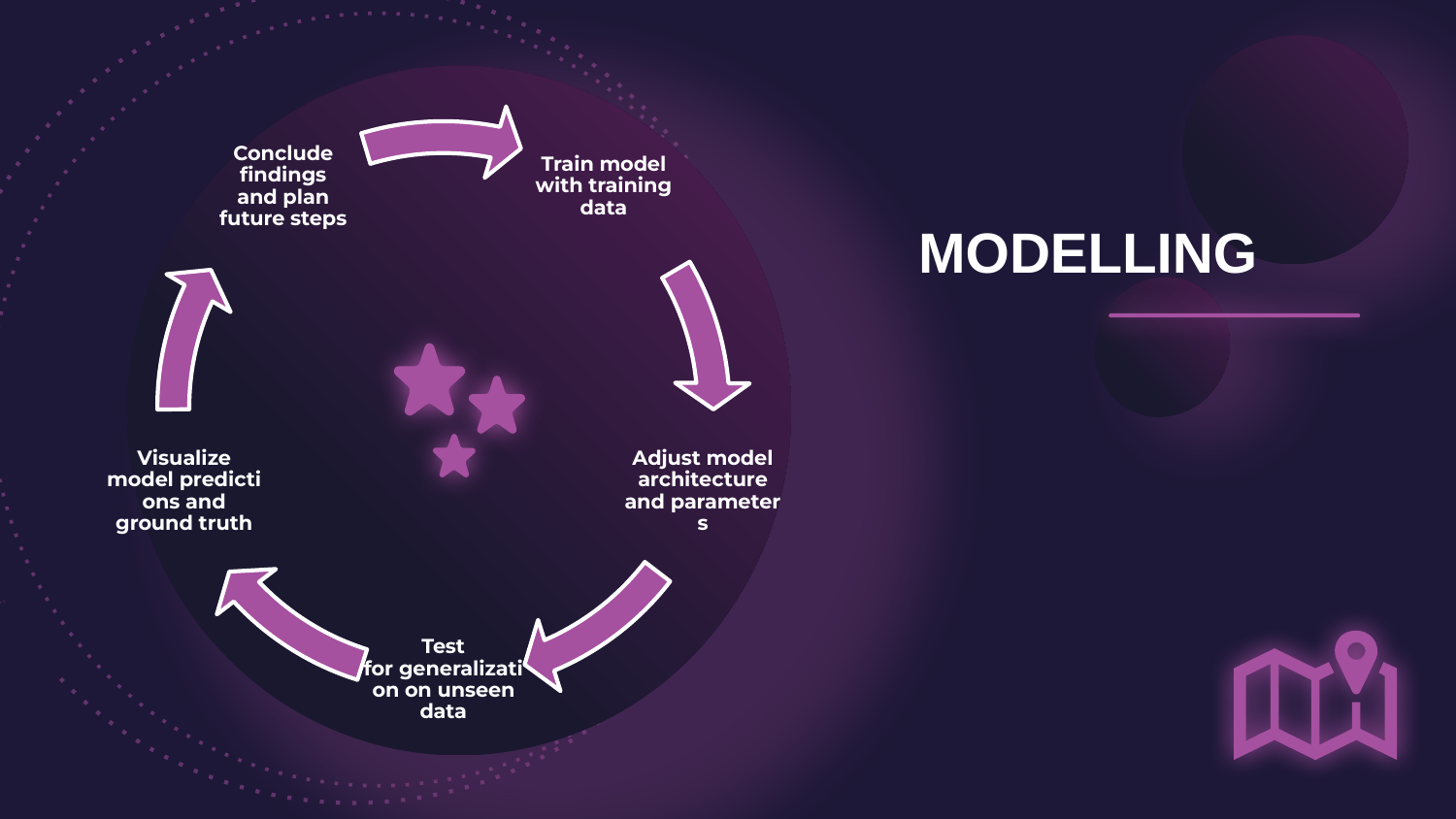

Train model with training data
Adjust model architecture and parameters
Test for generalization on unseen data
Visualize model predictions and ground truth
Conclude findings and plan future steps
# MODELLING